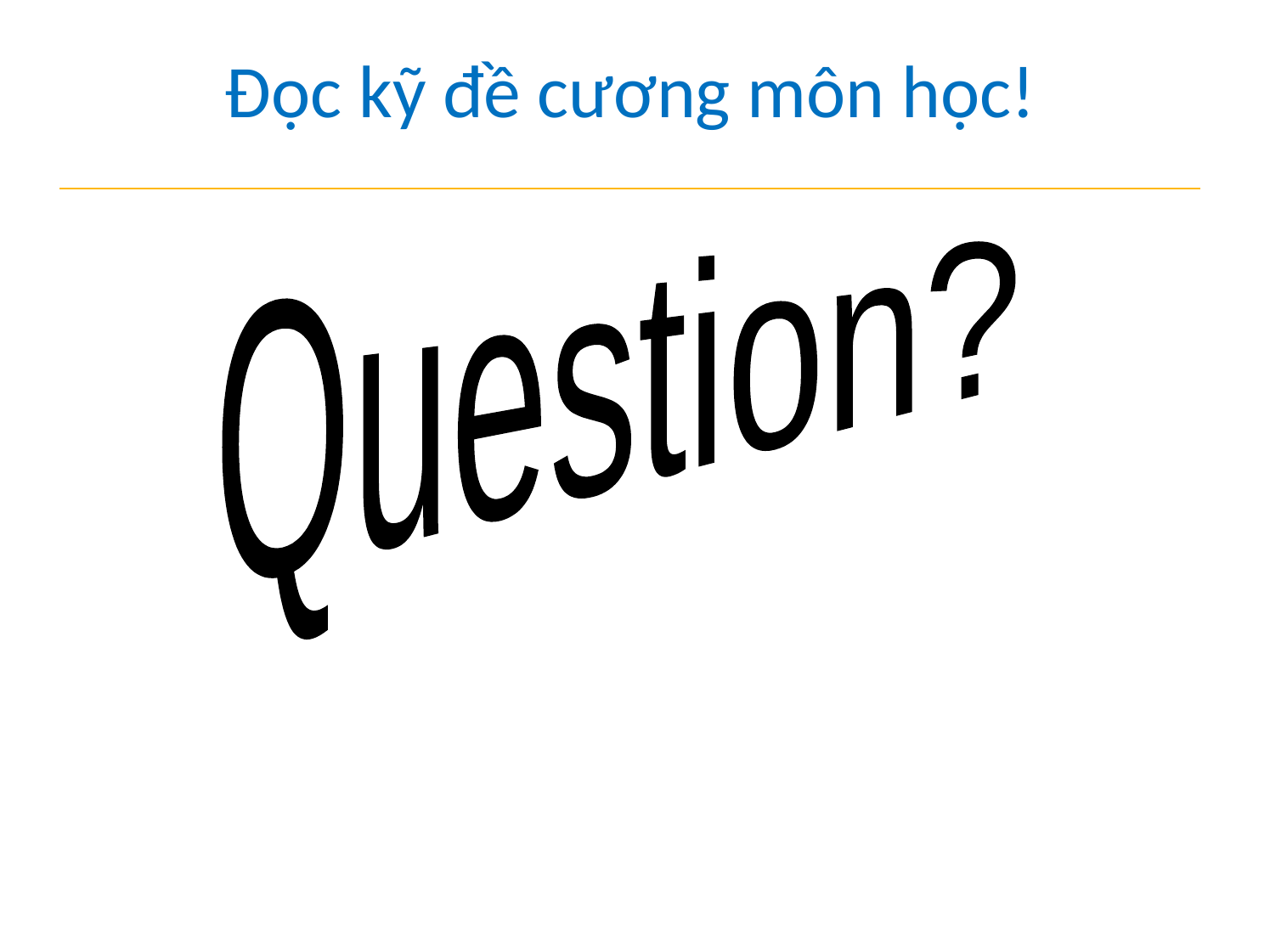

# Đọc kỹ đề cương môn học!
Question?